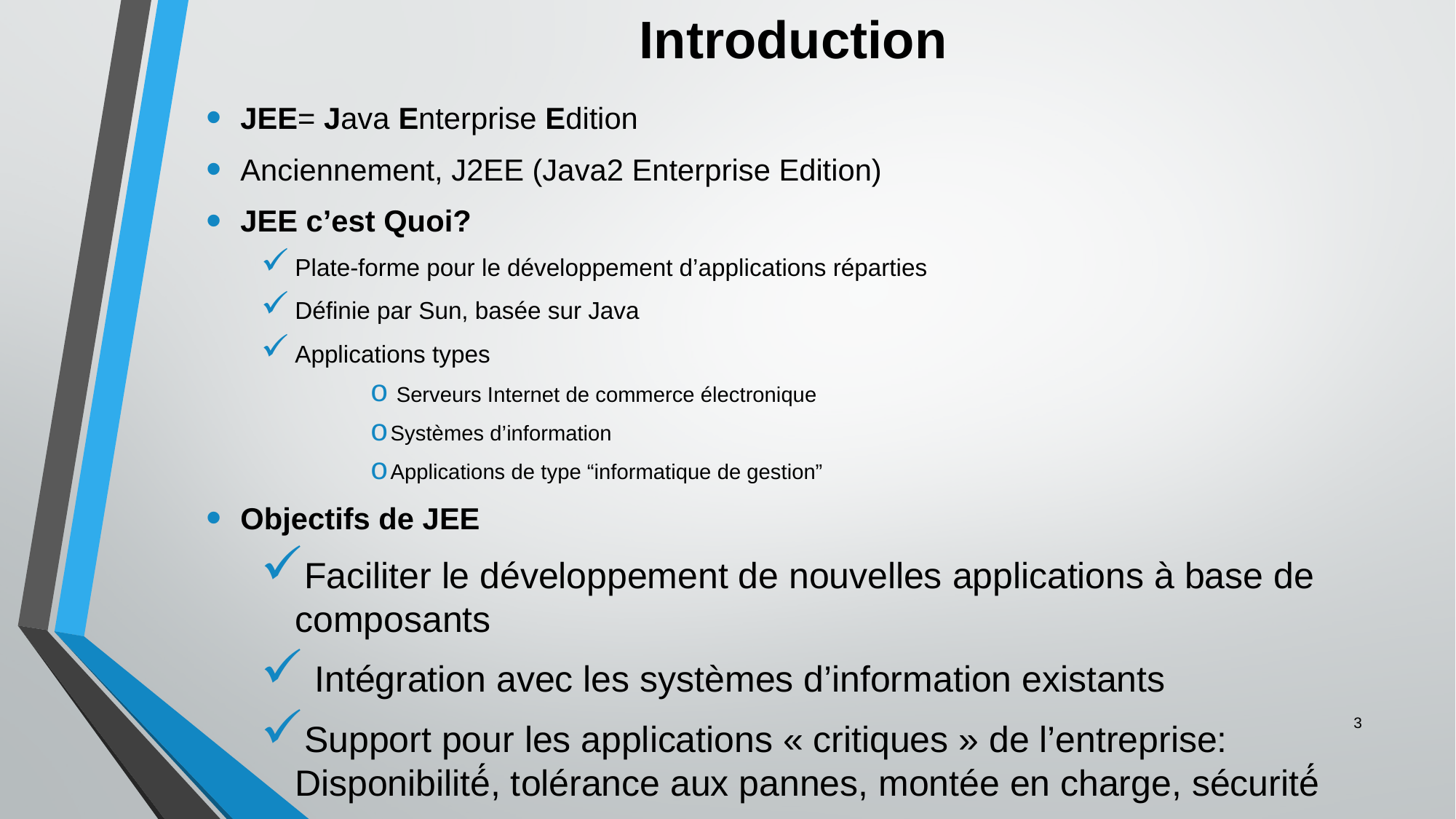

# Introduction
JEE= Java Enterprise Edition
Anciennement, J2EE (Java2 Enterprise Edition)
JEE c’est Quoi?
Plate-forme pour le développement d’applications réparties
Définie par Sun, basée sur Java
Applications types
 Serveurs Internet de commerce électronique
Systèmes d’information
Applications de type “informatique de gestion”
Objectifs de JEE
Faciliter le développement de nouvelles applications à base de composants
 Intégration avec les systèmes d’information existants
Support pour les applications « critiques » de l’entreprise: Disponibilité́, tolérance aux pannes, montée en charge, sécurité́

3